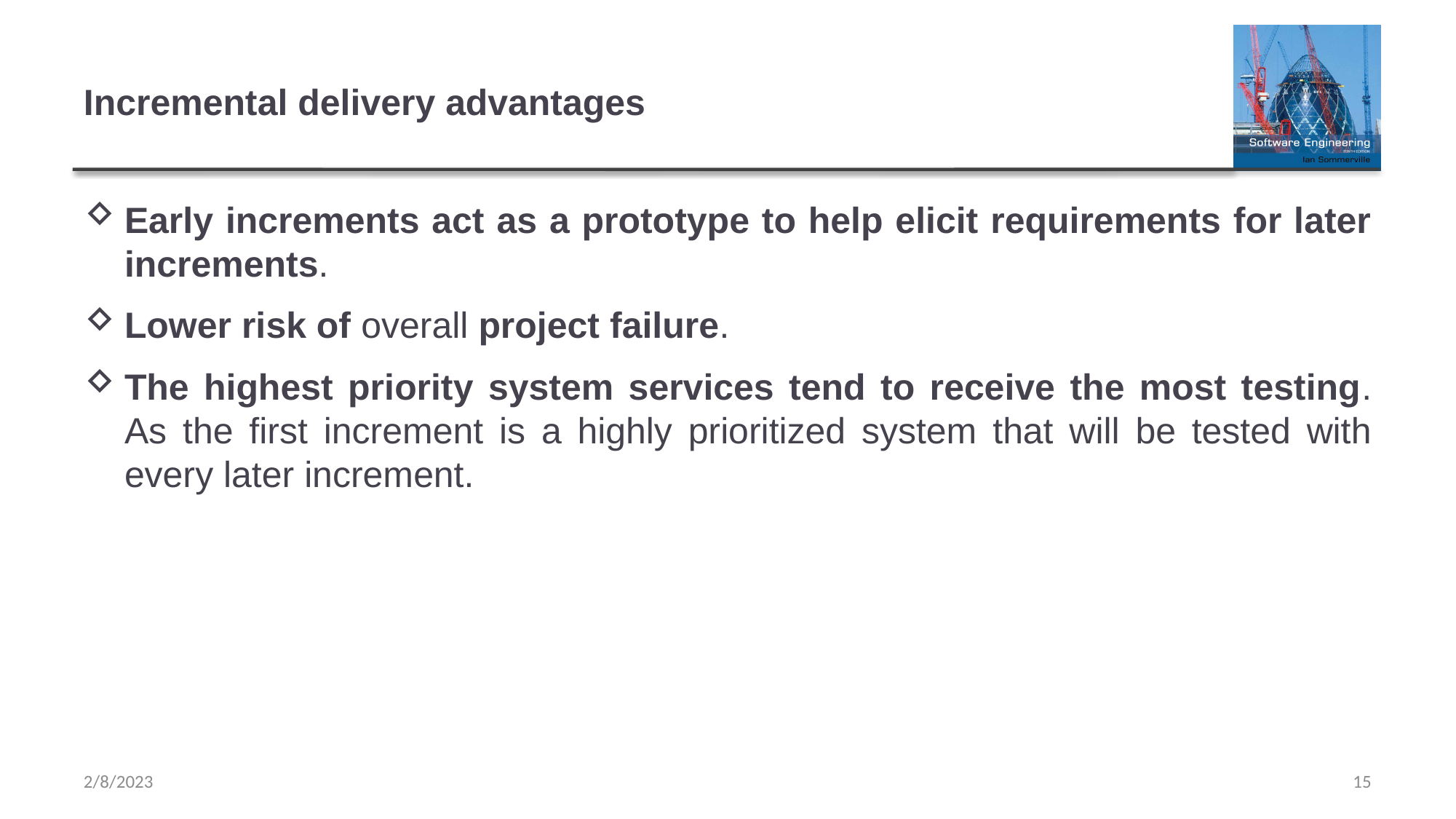

# Incremental delivery advantages
Early increments act as a prototype to help elicit requirements for later increments.
Lower risk of overall project failure.
The highest priority system services tend to receive the most testing. As the first increment is a highly prioritized system that will be tested with every later increment.
2/8/2023
15